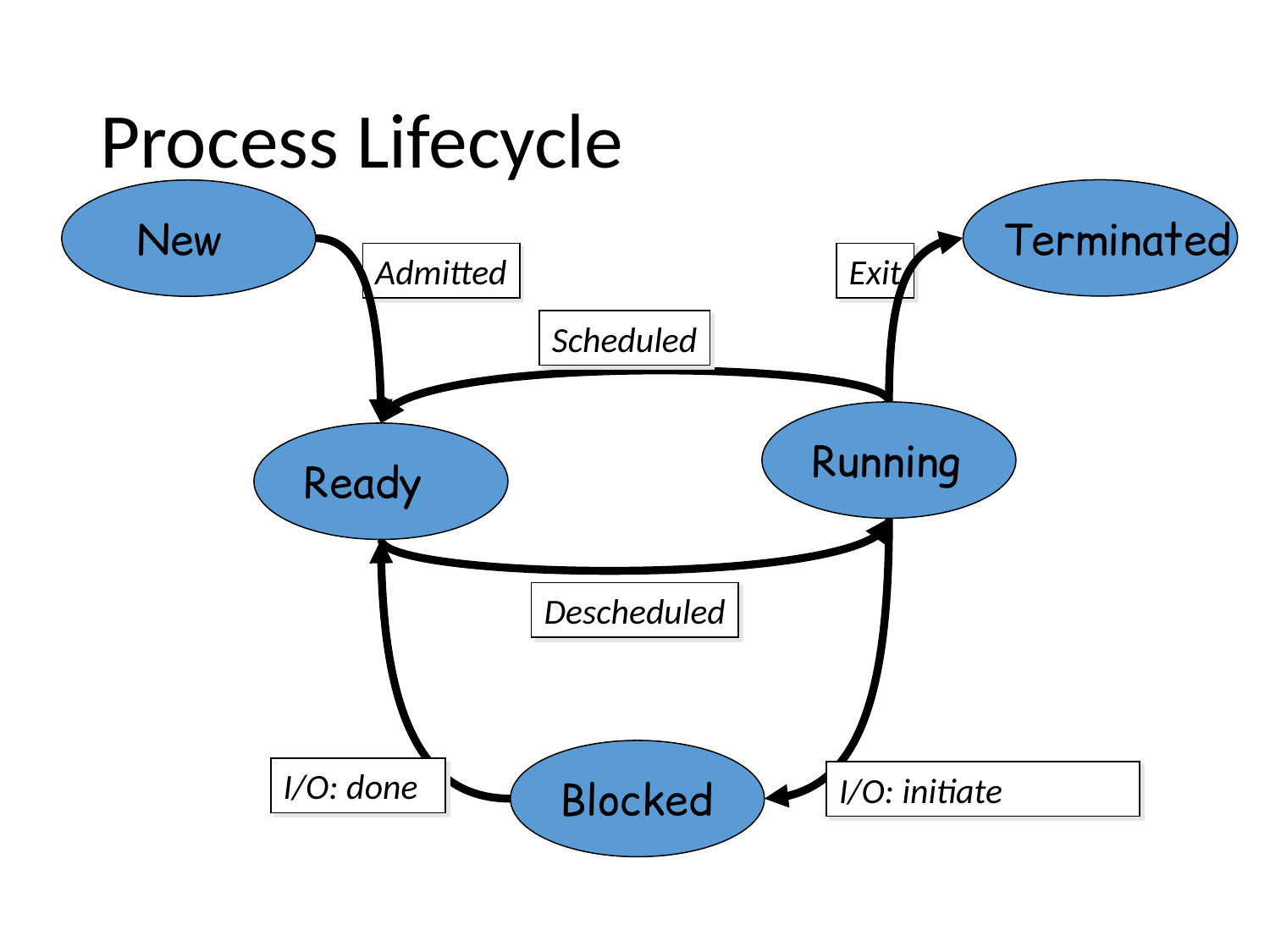

# Process Lifecycle
Terminated
  New
Exit
Admitted
Scheduled
Running
Ready
Descheduled
I/O: initiate
I/O: done
Blocked